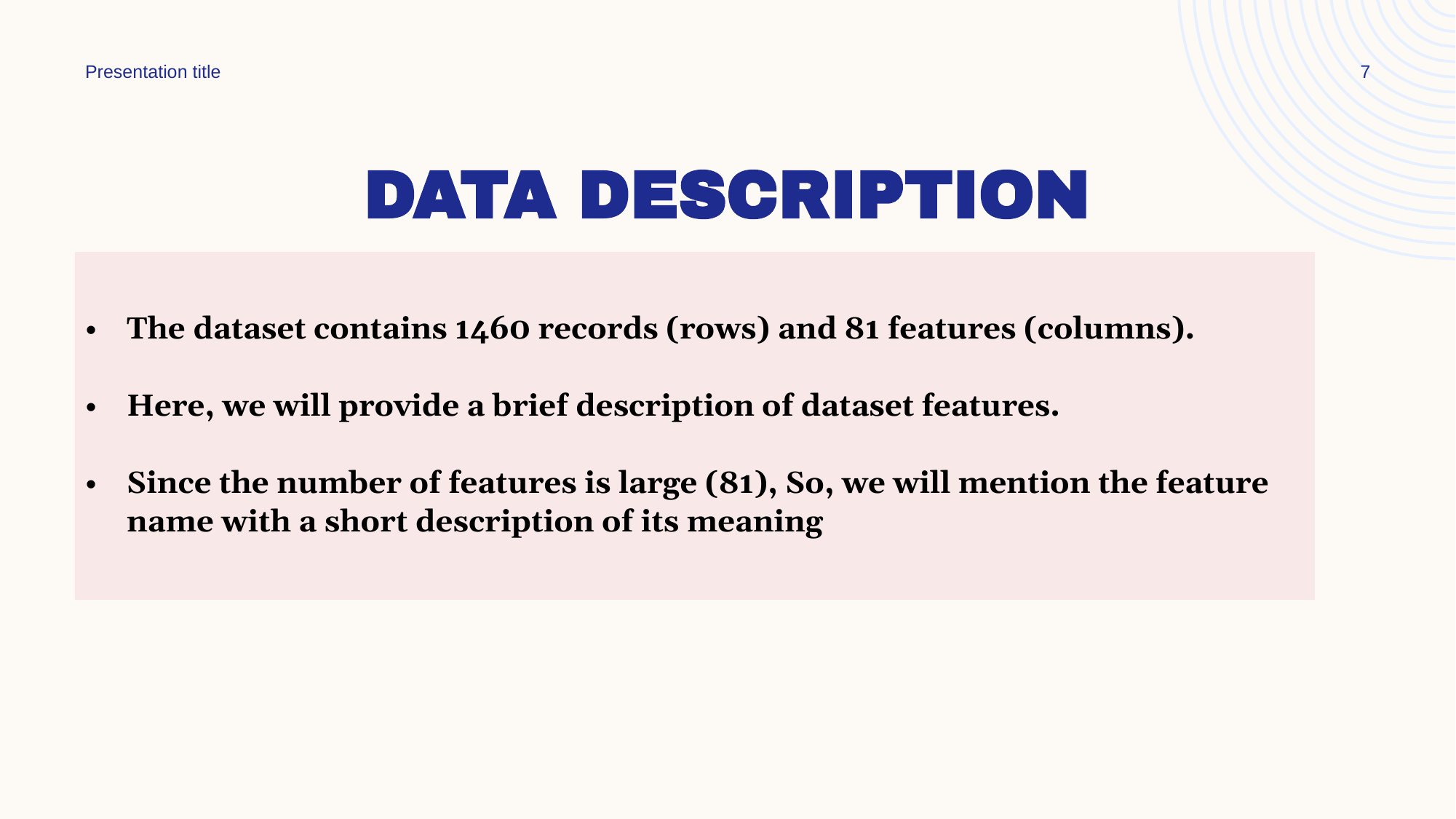

Presentation title
7
# Data Description
| The dataset contains 1460 records (rows) and 81 features (columns). Here, we will provide a brief description of dataset features. Since the number of features is large (81), So, we will mention the feature name with a short description of its meaning |
| --- |